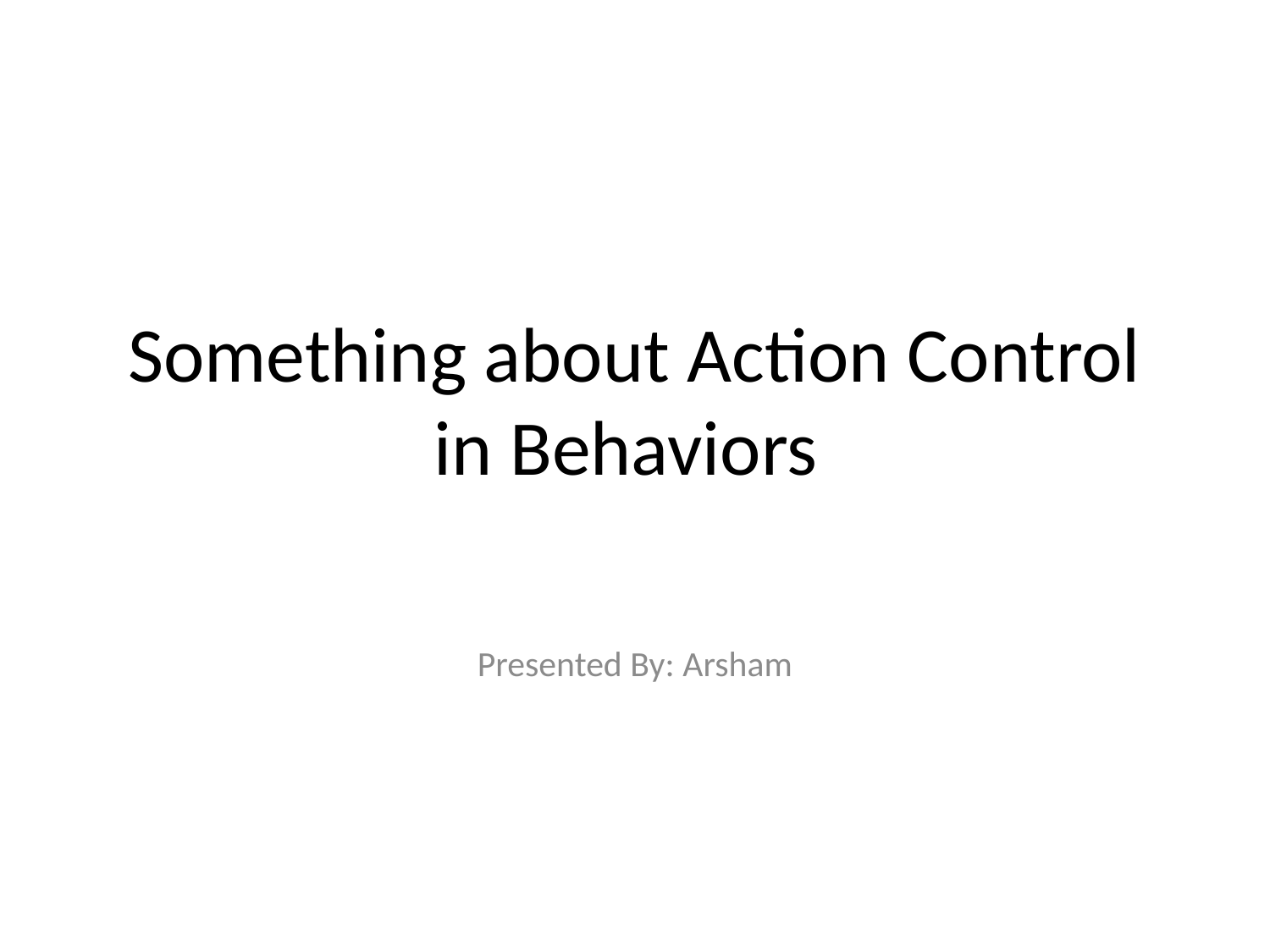

# Something about Action Control in Behaviors
Presented By: Arsham